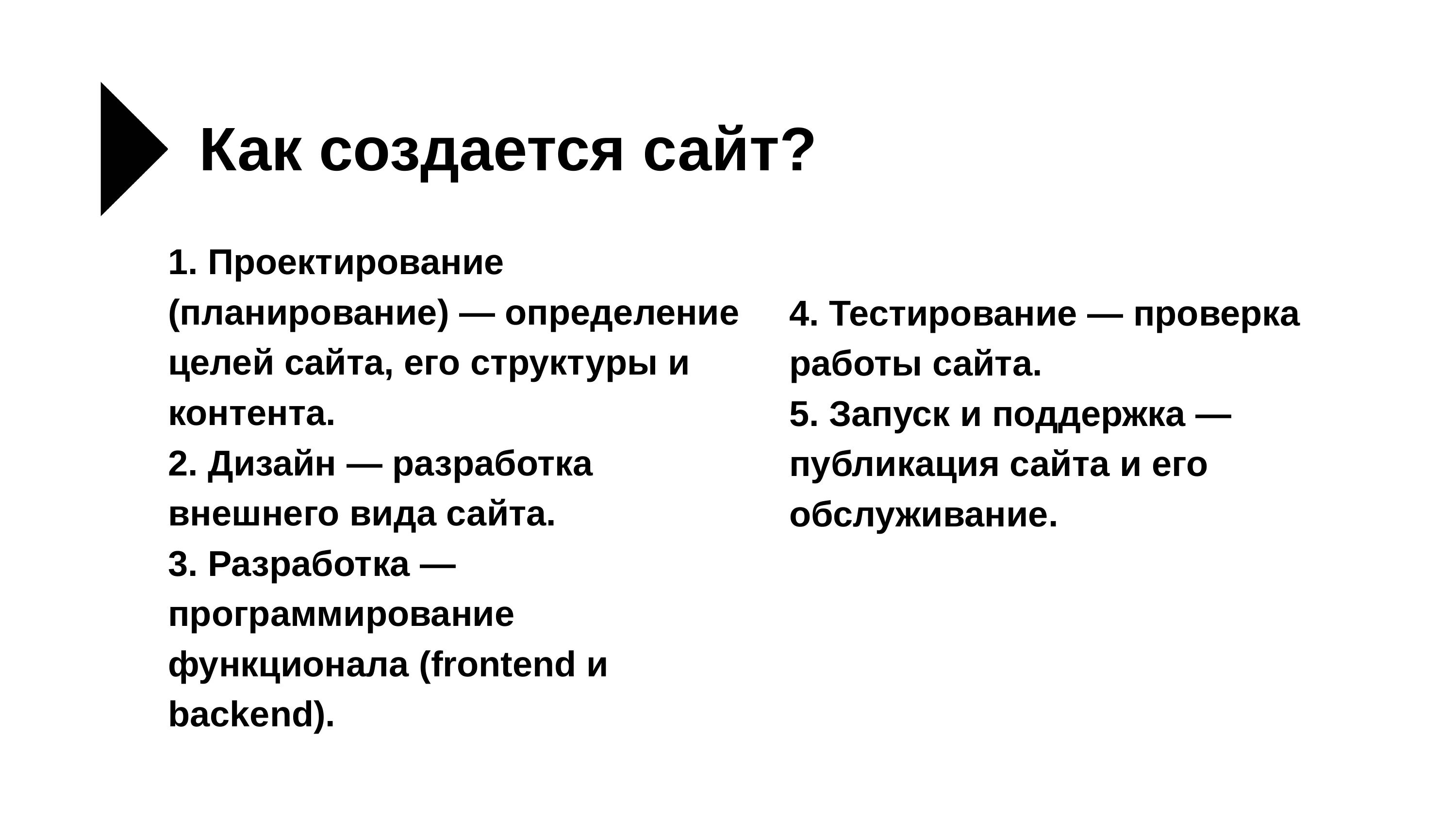

Как создается сайт?
1. Проектирование (планирование) — определение целей сайта, его структуры и контента.
2. Дизайн — разработка внешнего вида сайта.
3. Разработка — программирование функционала (frontend и backend).
4. Тестирование — проверка работы сайта.
5. Запуск и поддержка — публикация сайта и его обслуживание.